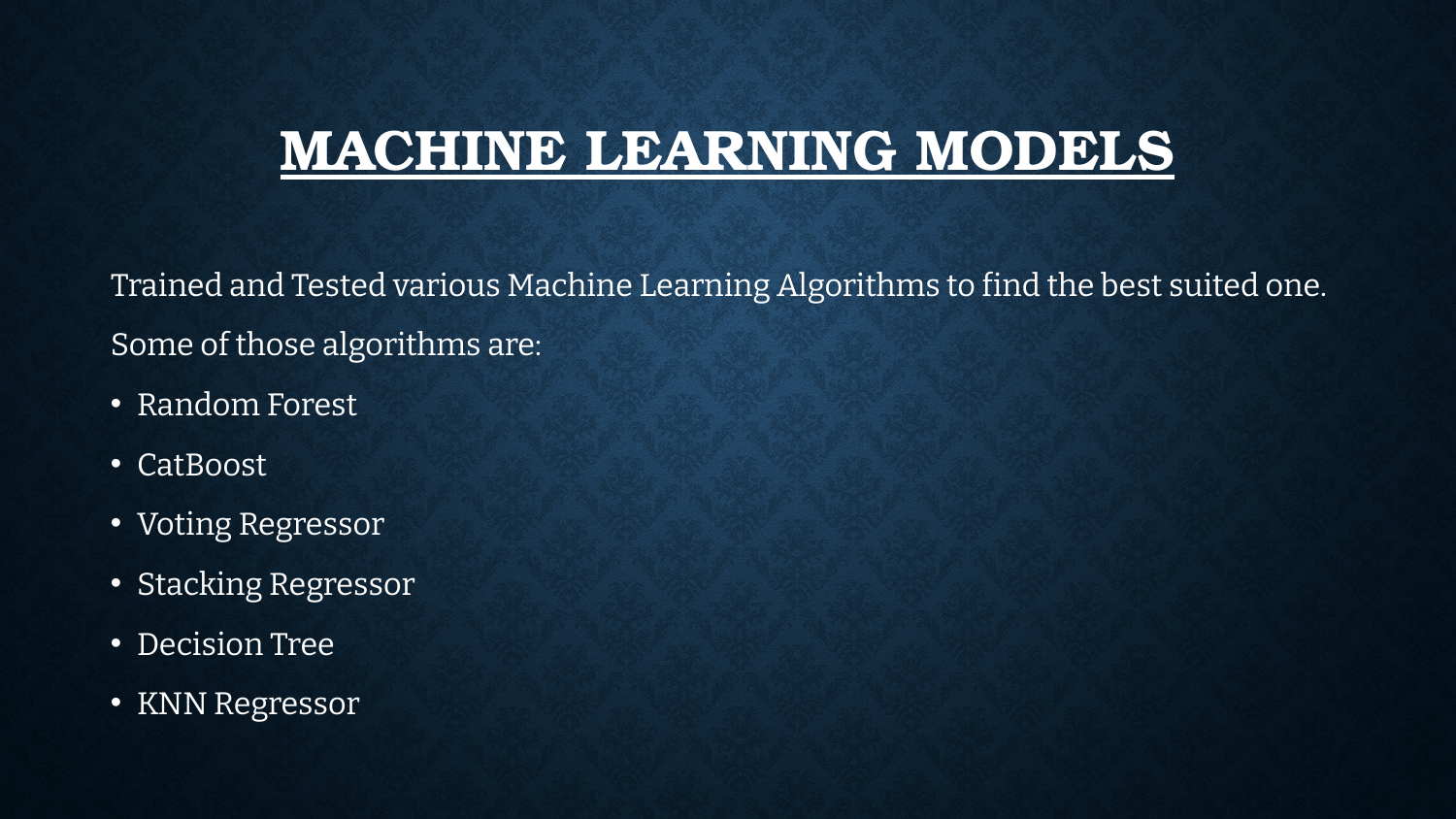

# Machine Learning Models
Trained and Tested various Machine Learning Algorithms to find the best suited one.
Some of those algorithms are:
Random Forest
CatBoost
Voting Regressor
Stacking Regressor
Decision Tree
KNN Regressor